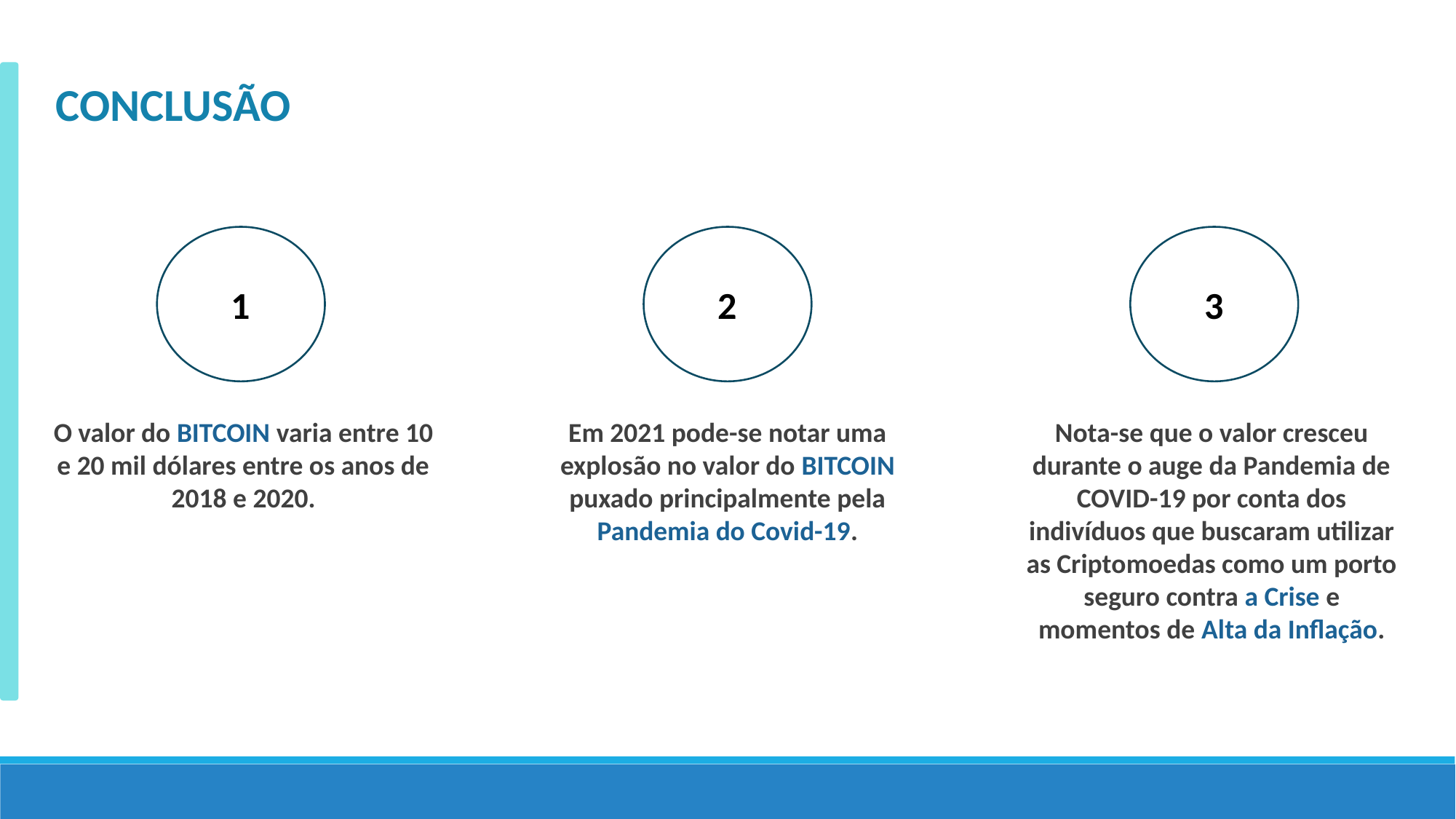

CONCLUSÃO
3
1
2

Nota-se que o valor cresceu durante o auge da Pandemia de COVID-19 por conta dos indivíduos que buscaram utilizar as Criptomoedas como um porto seguro contra a Crise e momentos de Alta da Inflação.

Em 2021 pode-se notar uma explosão no valor do BITCOIN puxado principalmente pela Pandemia do Covid-19.
O valor do BITCOIN varia entre 10 e 20 mil dólares entre os anos de 2018 e 2020.